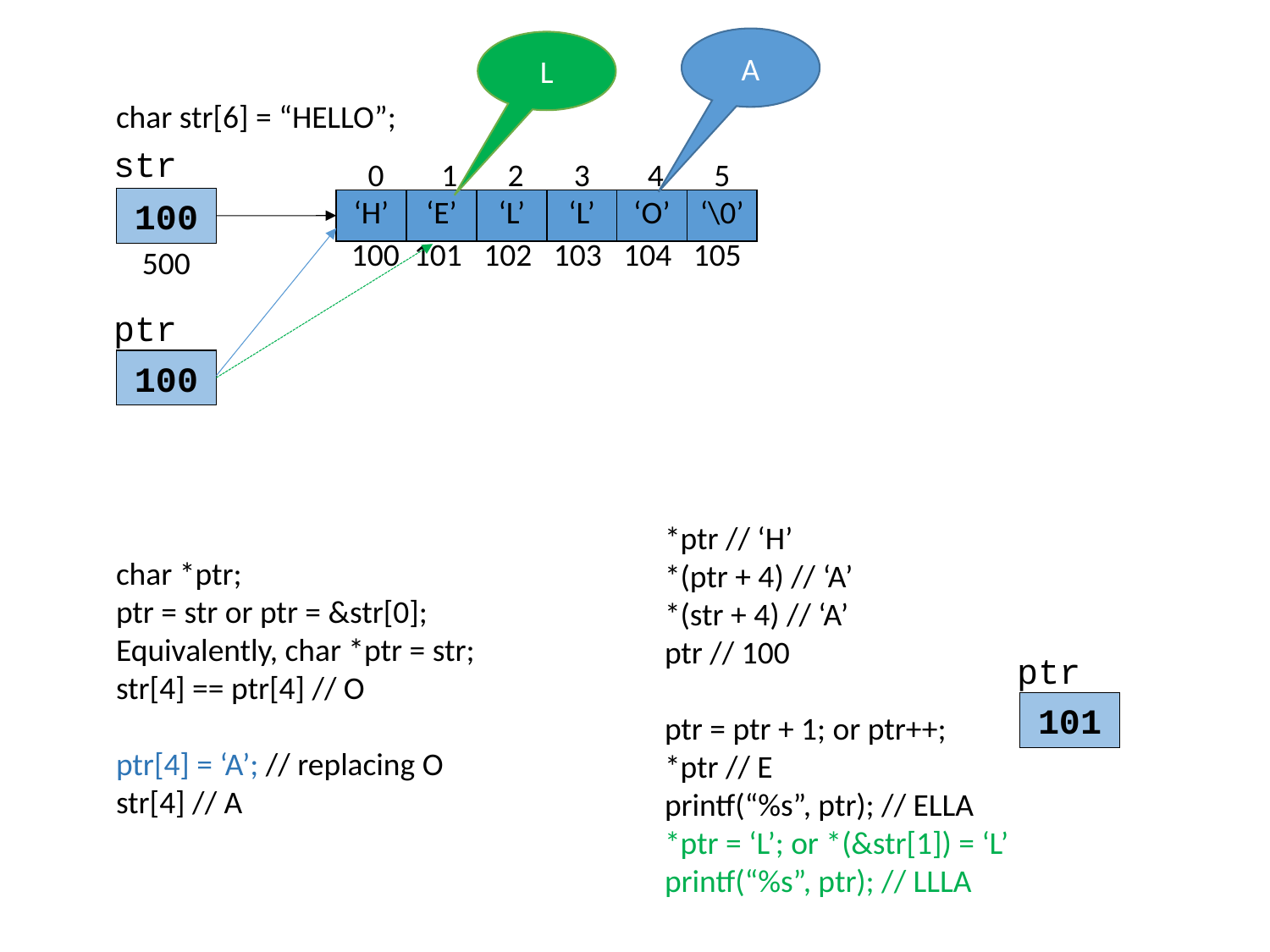

A
L
char str[6] = “HELLO”;

char *ptr;
ptr = str or ptr = &str[0];
Equivalently, char *ptr = str;
str[4] == ptr[4] // O

ptr[4] = ‘A’; // replacing O
str[4] // A

str
0        1       2       3        4       5
100
| ‘H’ | ‘E’ | ‘L’ | ‘L’ | ‘O’ | ‘\0’ |
| --- | --- | --- | --- | --- | --- |
100  101   102   103   104   105
500
ptr
100
*ptr // ‘H’
*(ptr + 4) // ‘A’
*(str + 4) // ‘A’
ptr // 100

ptr = ptr + 1; or ptr++;
*ptr // E
printf(“%s”, ptr); // ELLA
*ptr = ‘L’; or *(&str[1]) = ‘L’
printf(“%s”, ptr); // LLLA
ptr
101